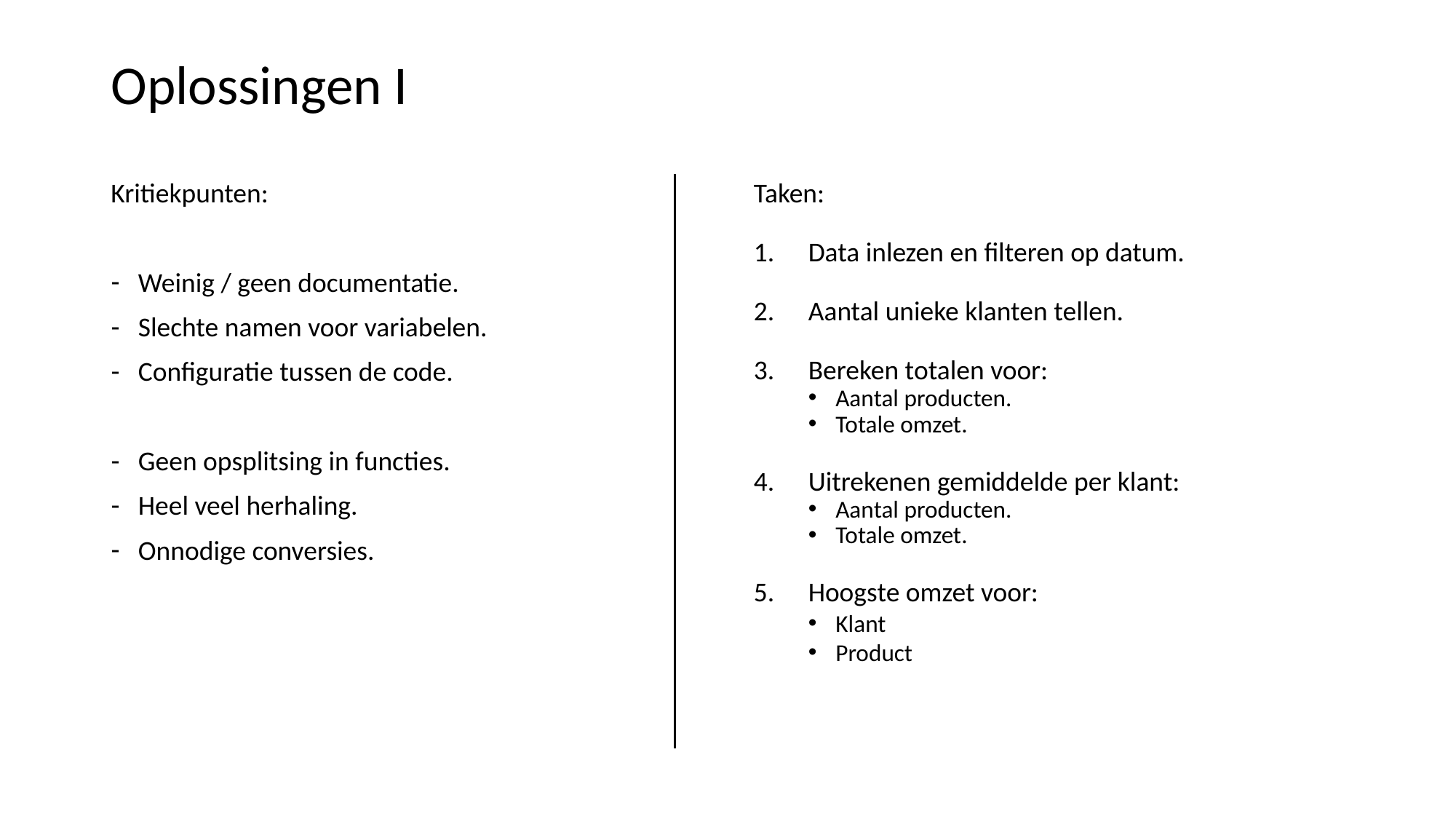

# Oplossingen I
Kritiekpunten:

Weinig / geen documentatie.
Slechte namen voor variabelen.
Configuratie tussen de code.

Geen opsplitsing in functies.
Heel veel herhaling.
Onnodige conversies.
Taken:

Data inlezen en filteren op datum.

Aantal unieke klanten tellen.

Bereken totalen voor:
Aantal producten.
Totale omzet.

Uitrekenen gemiddelde per klant:
Aantal producten.
Totale omzet.

Hoogste omzet voor:
Klant
Product